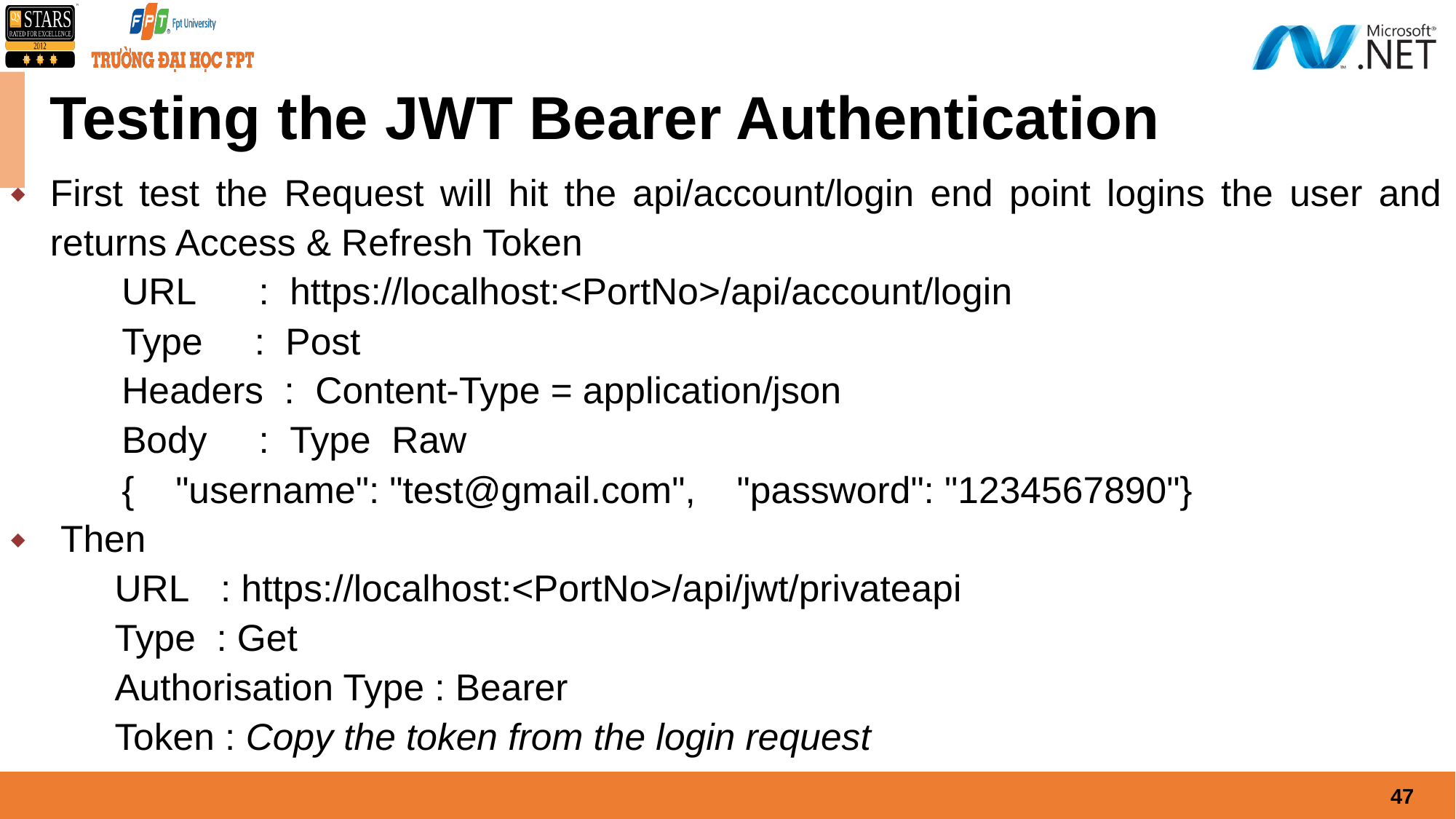

# Testing the JWT Bearer Authentication
First test the Request will hit the api/account/login end point logins the user and returns Access & Refresh Token
URL      :  https://localhost:<PortNo>/api/account/login
Type     :  Post
Headers  :  Content-Type = application/json
Body     :  Type  Raw
{    "username": "test@gmail.com",    "password": "1234567890"}
 Then
URL   : https://localhost:<PortNo>/api/jwt/privateapi
Type  : Get
Authorisation Type : Bearer
Token : Copy the token from the login request

47